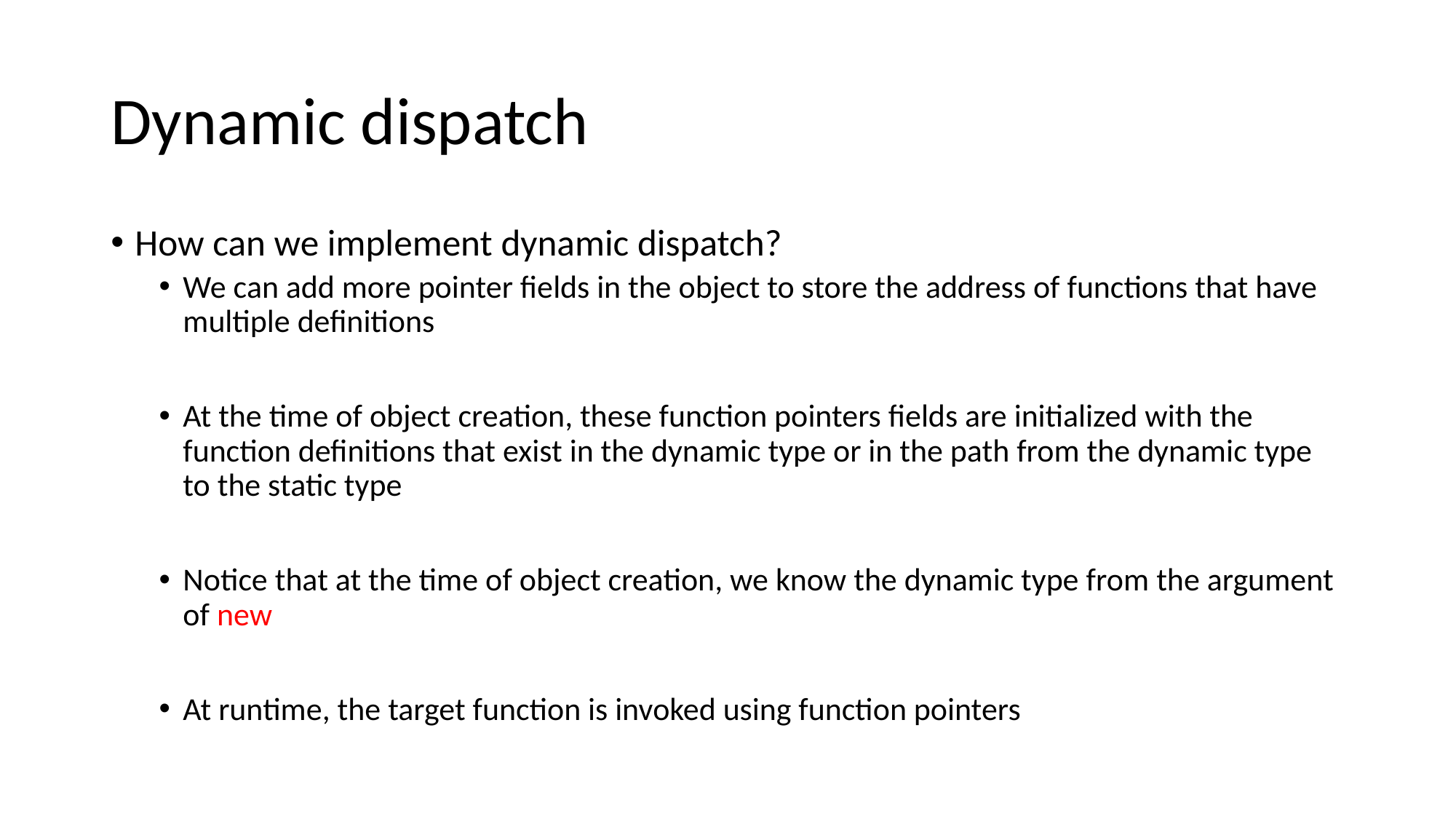

# Dynamic dispatch
How can we implement dynamic dispatch?
We can add more pointer fields in the object to store the address of functions that have multiple definitions

At the time of object creation, these function pointers fields are initialized with the function definitions that exist in the dynamic type or in the path from the dynamic type to the static type

Notice that at the time of object creation, we know the dynamic type from the argument of new

At runtime, the target function is invoked using function pointers